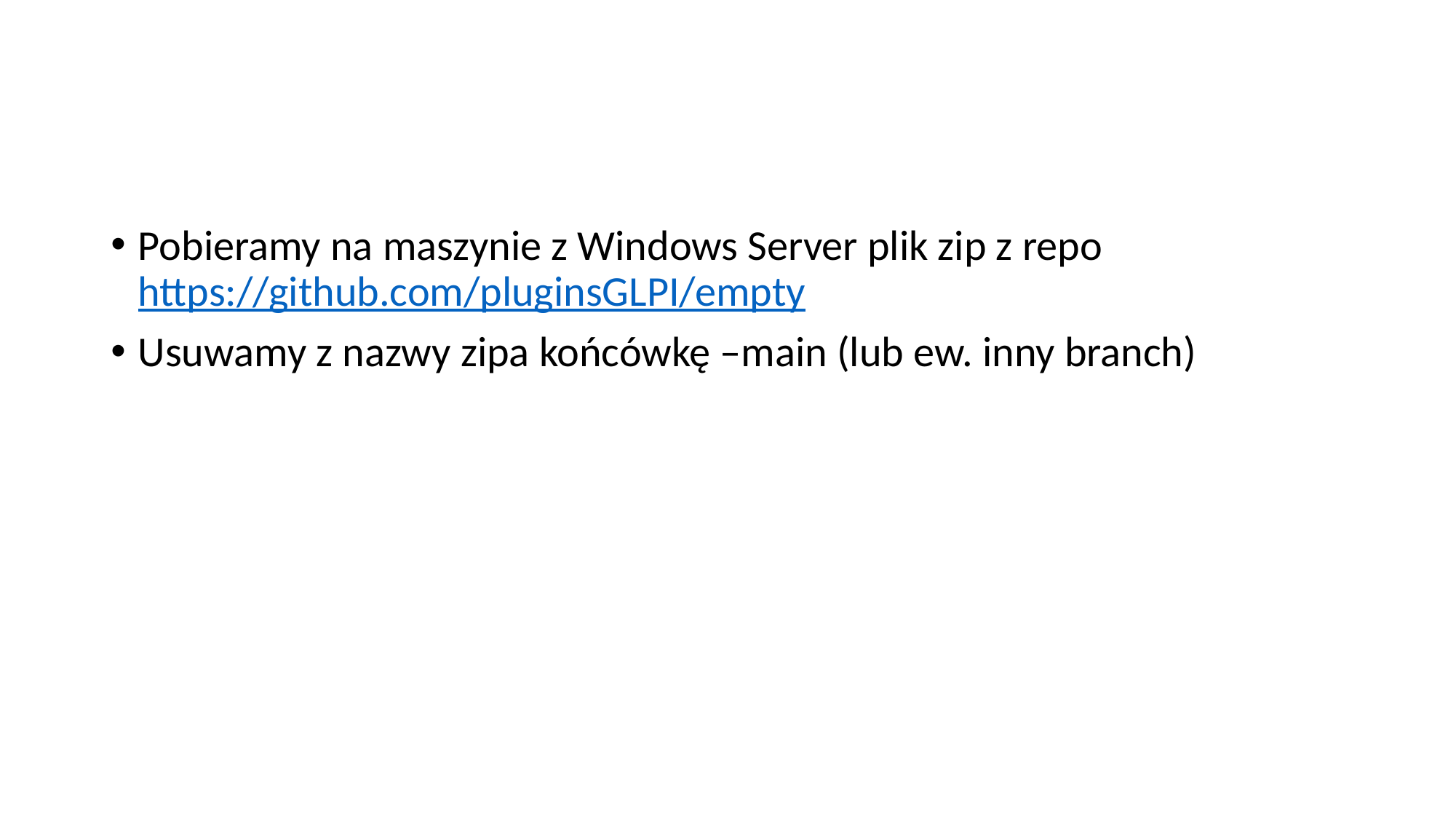

#
Pobieramy na maszynie z Windows Server plik zip z repo https://github.com/pluginsGLPI/empty
Usuwamy z nazwy zipa końcówkę –main (lub ew. inny branch)